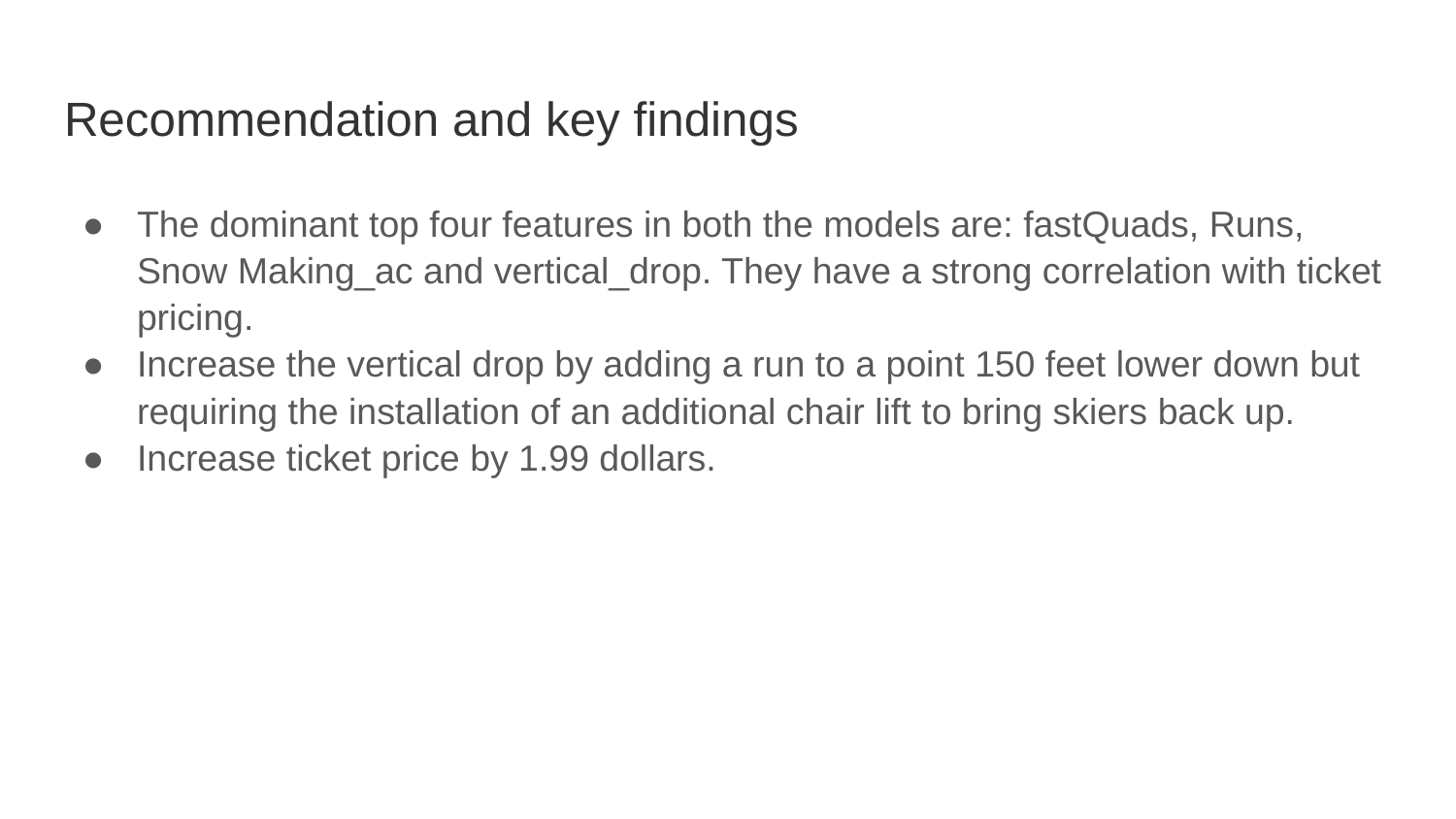

# Recommendation and key findings
The dominant top four features in both the models are: fastQuads, Runs, Snow Making_ac and vertical_drop. They have a strong correlation with ticket pricing.
Increase the vertical drop by adding a run to a point 150 feet lower down but requiring the installation of an additional chair lift to bring skiers back up.
Increase ticket price by 1.99 dollars.